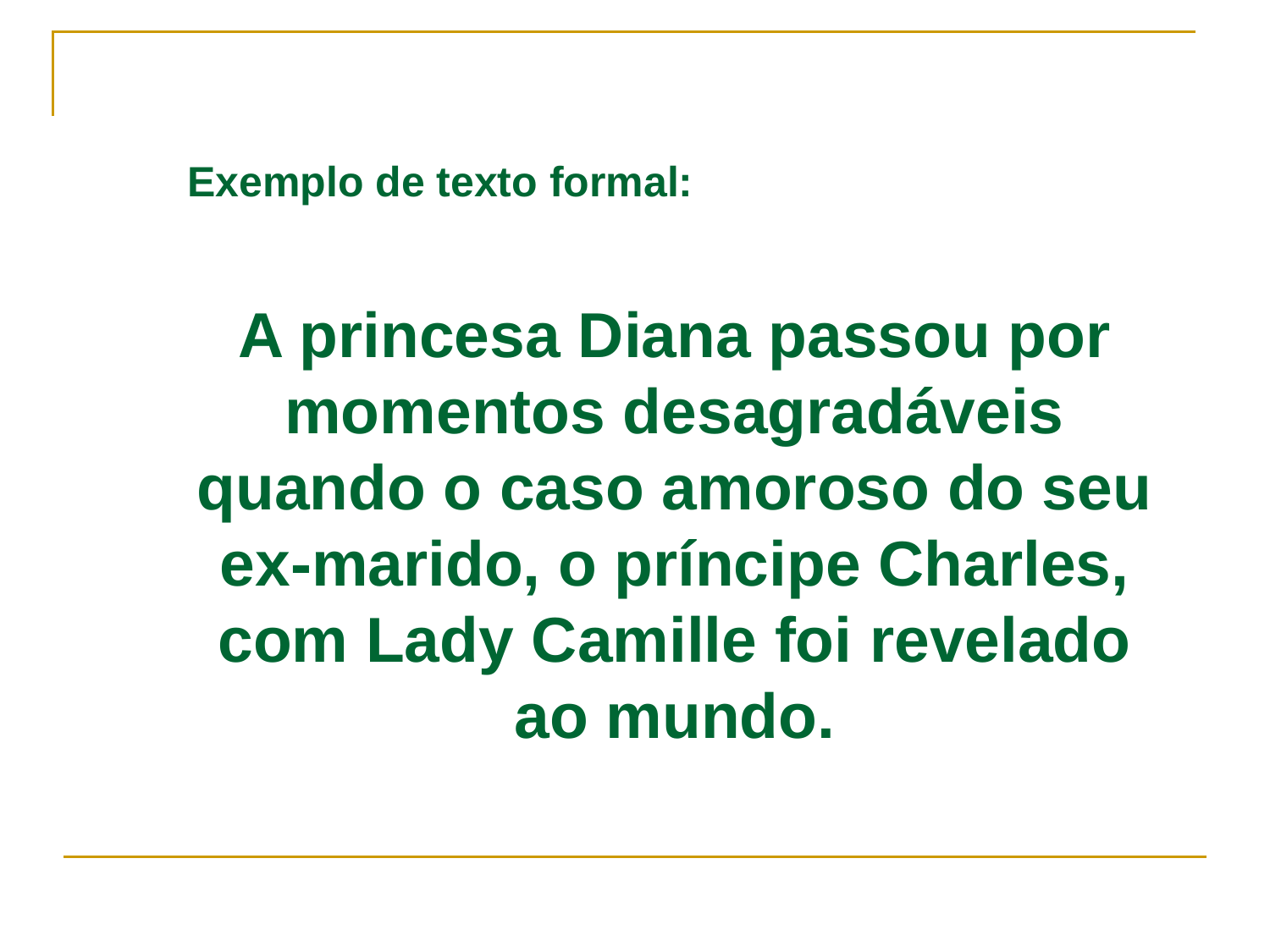

Exemplo de texto formal:

A princesa Diana passou por momentos desagradáveis quando o caso amoroso do seu ex-marido, o príncipe Charles, com Lady Camille foi revelado ao mundo.